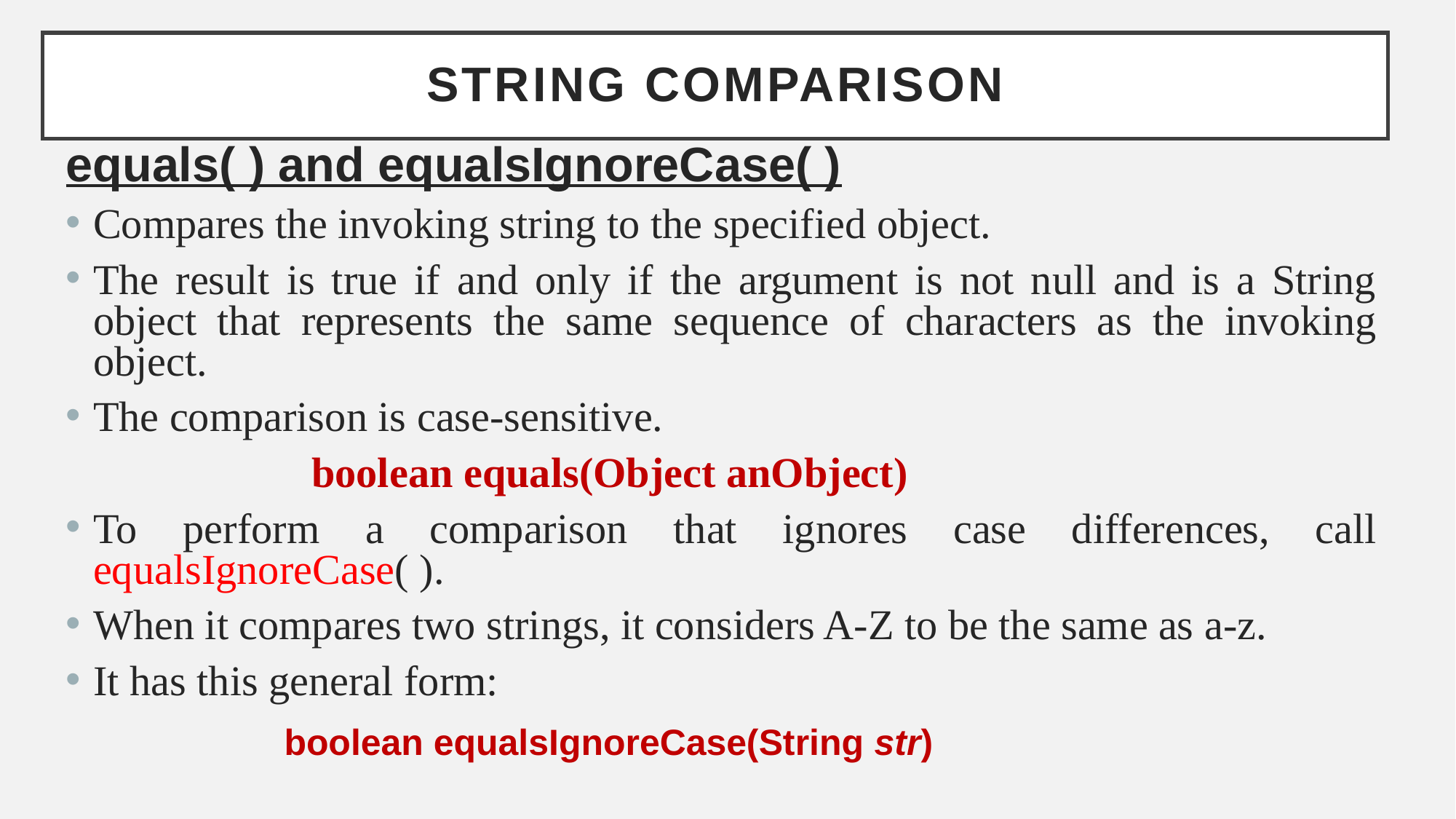

# String Comparison
equals( ) and equalsIgnoreCase( )
Compares the invoking string to the specified object.
The result is true if and only if the argument is not null and is a String object that represents the same sequence of characters as the invoking object.
The comparison is case-sensitive.
			boolean equals(Object anObject)
To perform a comparison that ignores case differences, call equalsIgnoreCase( ).
When it compares two strings, it considers A-Z to be the same as a-z.
It has this general form:
		boolean equalsIgnoreCase(String str)